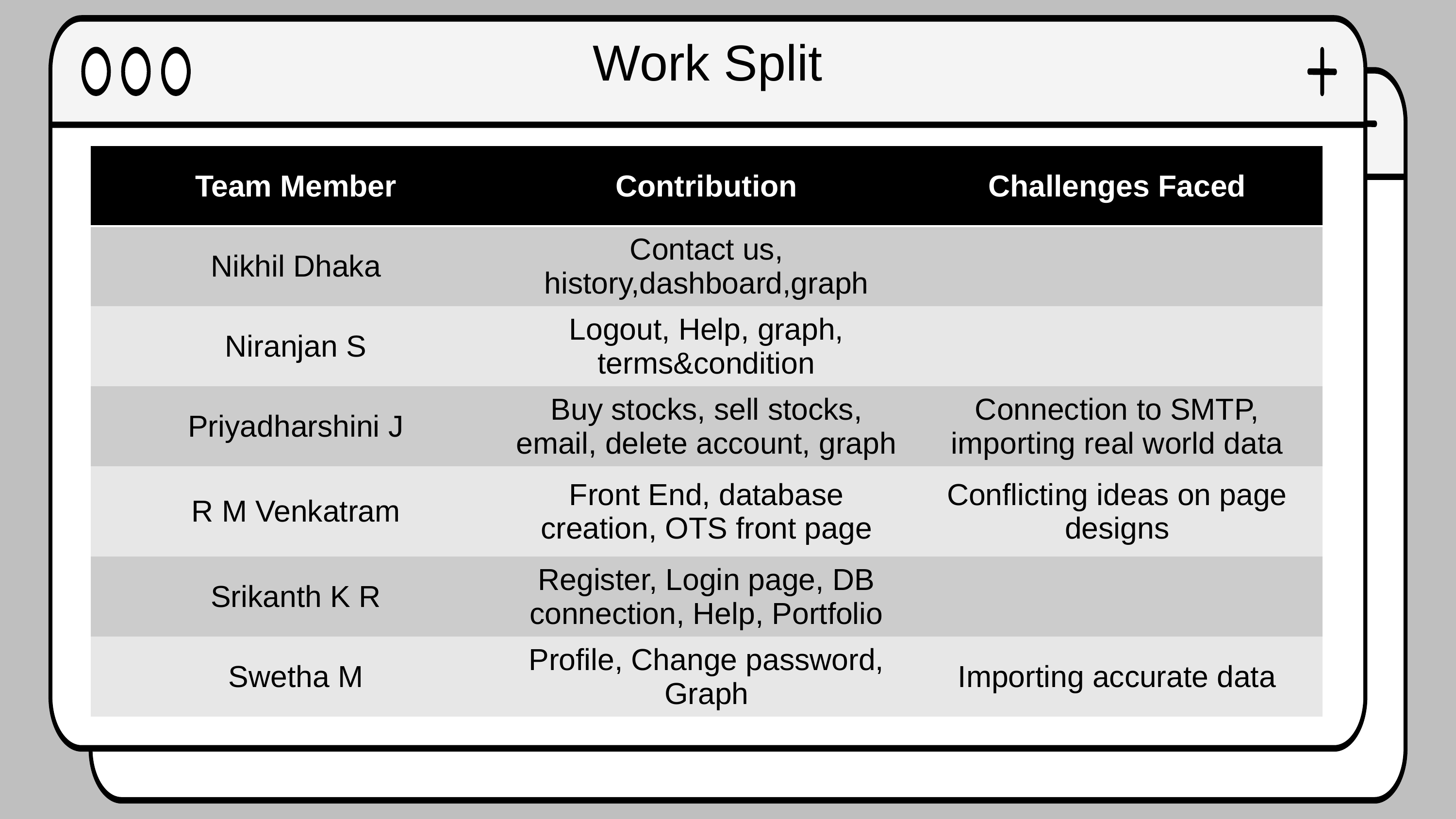

Work Split
| Team Member | Contribution | Challenges Faced |
| --- | --- | --- |
| Nikhil Dhaka | Contact us, history,dashboard,graph |  |
| Niranjan S | Logout, Help, graph, terms&condition |  |
| Priyadharshini J | Buy stocks, sell stocks, email, delete account, graph | Connection to SMTP, importing real world data |
| R M Venkatram | Front End, database creation, OTS front page | Conflicting ideas on page designs |
| Srikanth K R | Register, Login page, DB connection, Help, Portfolio |  |
| Swetha M | Profile, Change password, Graph | Importing accurate data |